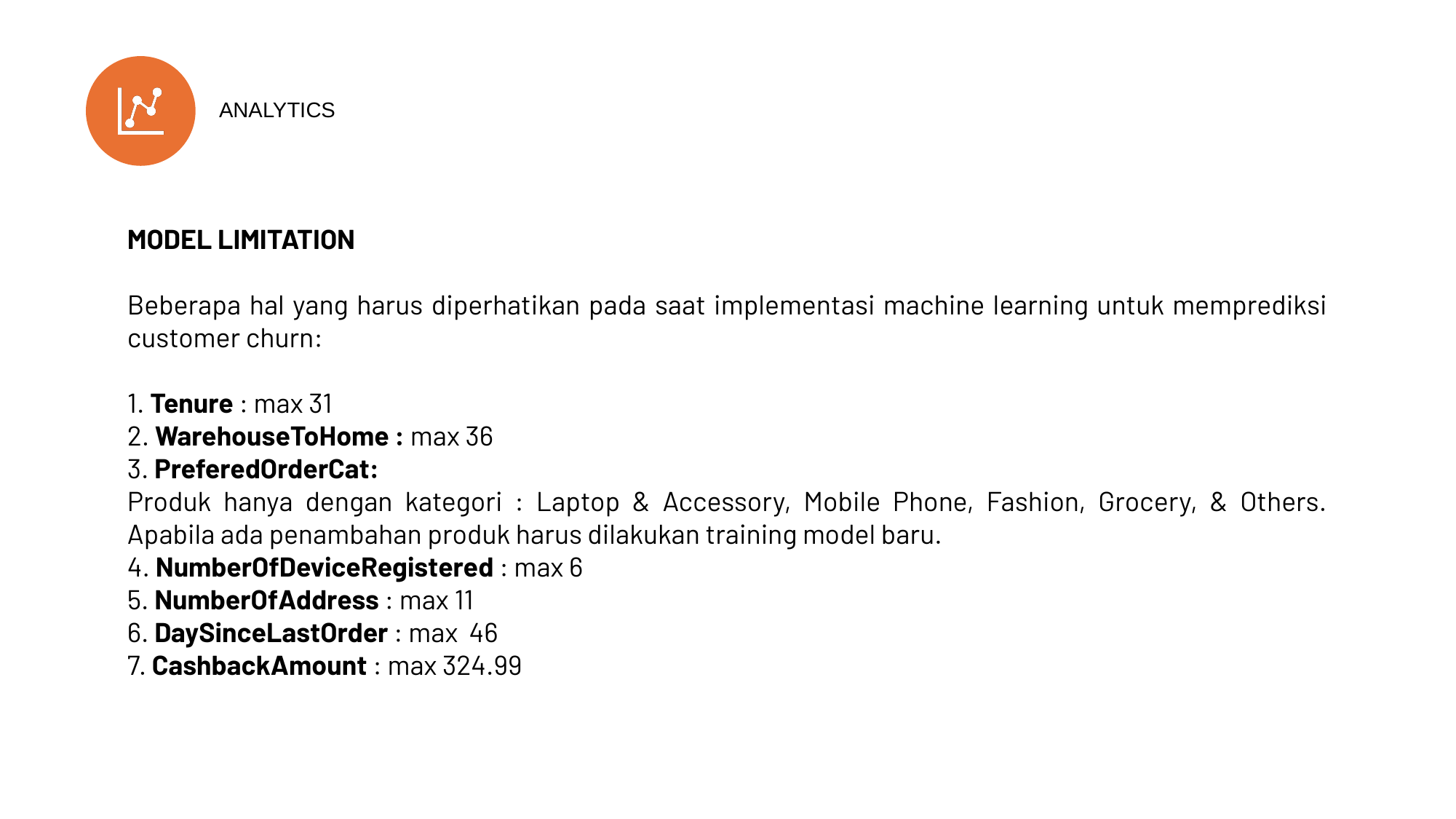

ANALYTICS

MODEL LIMITATION

Beberapa hal yang harus diperhatikan pada saat implementasi machine learning untuk memprediksi customer churn:

1. Tenure : max 31
2. WarehouseToHome : max 36
3. PreferedOrderCat:
Produk hanya dengan kategori : Laptop & Accessory, Mobile Phone, Fashion, Grocery, & Others. Apabila ada penambahan produk harus dilakukan training model baru.
4. NumberOfDeviceRegistered : max 6
5. NumberOfAddress : max 11
6. DaySinceLastOrder : max  46
7. CashbackAmount : max 324.99